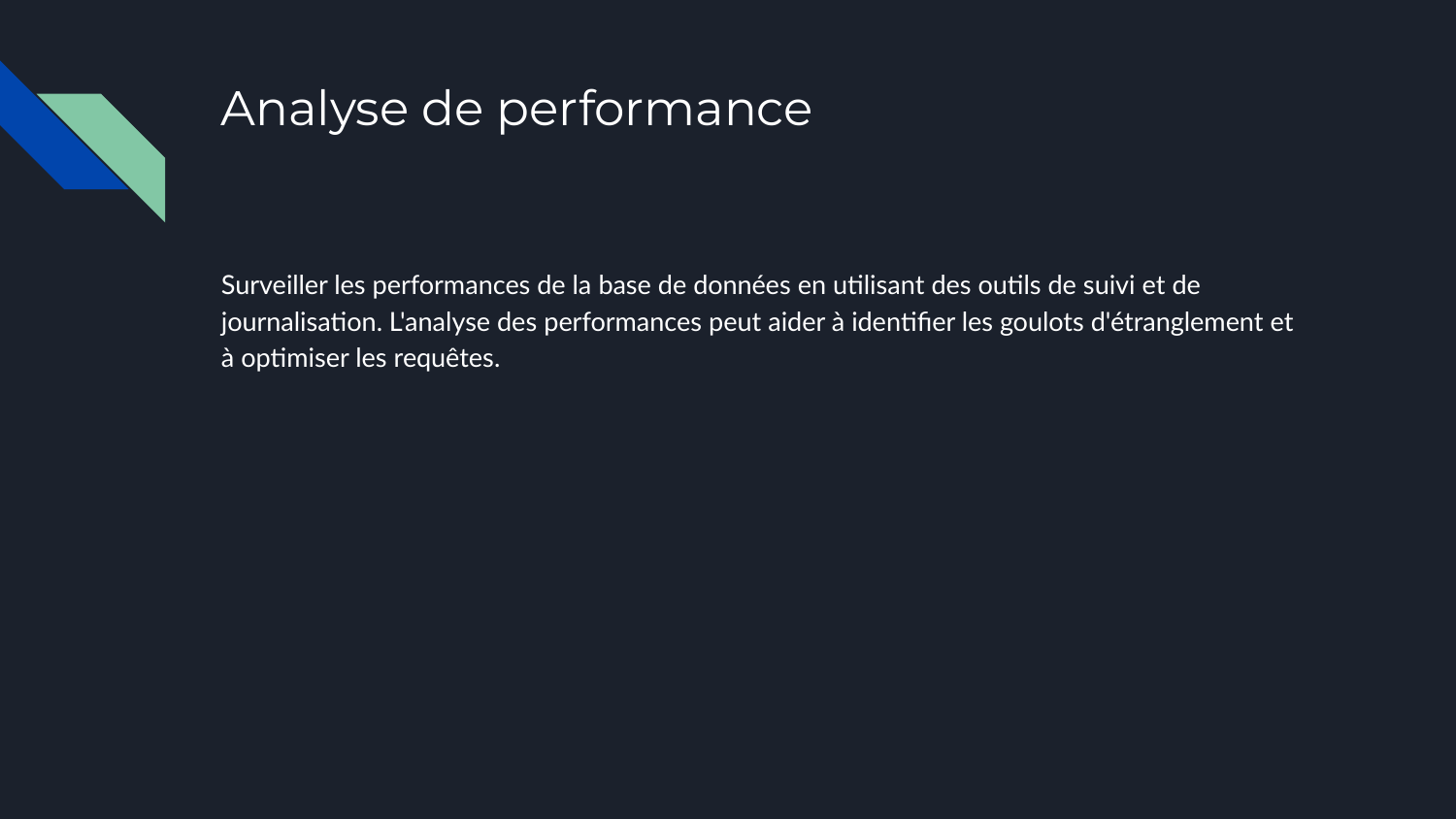

# Analyse de performance
Surveiller les performances de la base de données en utilisant des outils de suivi et de journalisation. L'analyse des performances peut aider à identifier les goulots d'étranglement et à optimiser les requêtes.